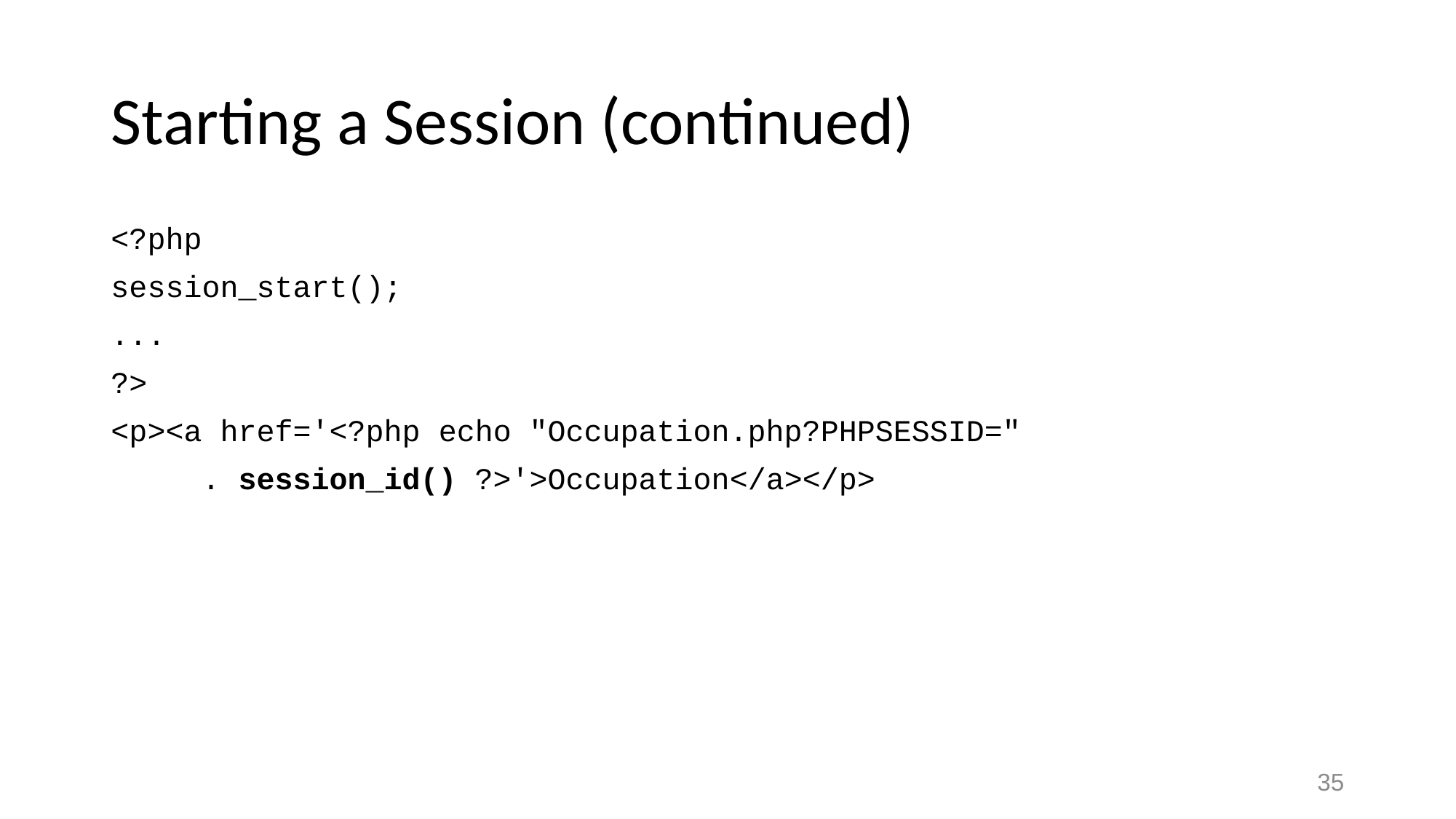

# Starting a Session (continued)
<?php
session_start();
...
?>
<p><a href='<?php echo "Occupation.php?PHPSESSID="
     . session_id() ?>'>Occupation</a></p>

 35